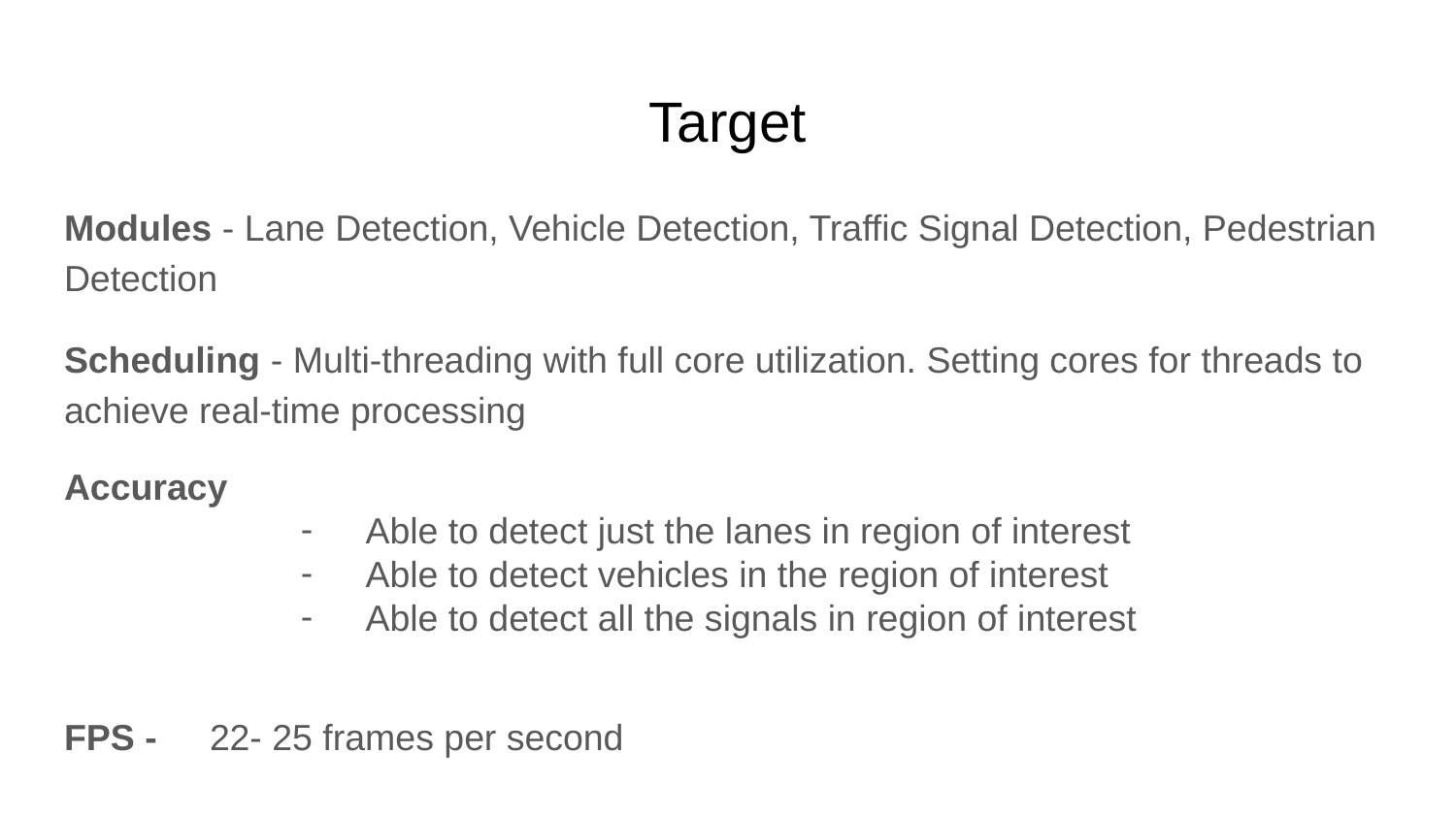

# Target
Modules - Lane Detection, Vehicle Detection, Traffic Signal Detection, Pedestrian Detection
Scheduling - Multi-threading with full core utilization. Setting cores for threads to achieve real-time processing
Accuracy
 Able to detect just the lanes in region of interest
 Able to detect vehicles in the region of interest
 Able to detect all the signals in region of interest

FPS - 	22- 25 frames per second